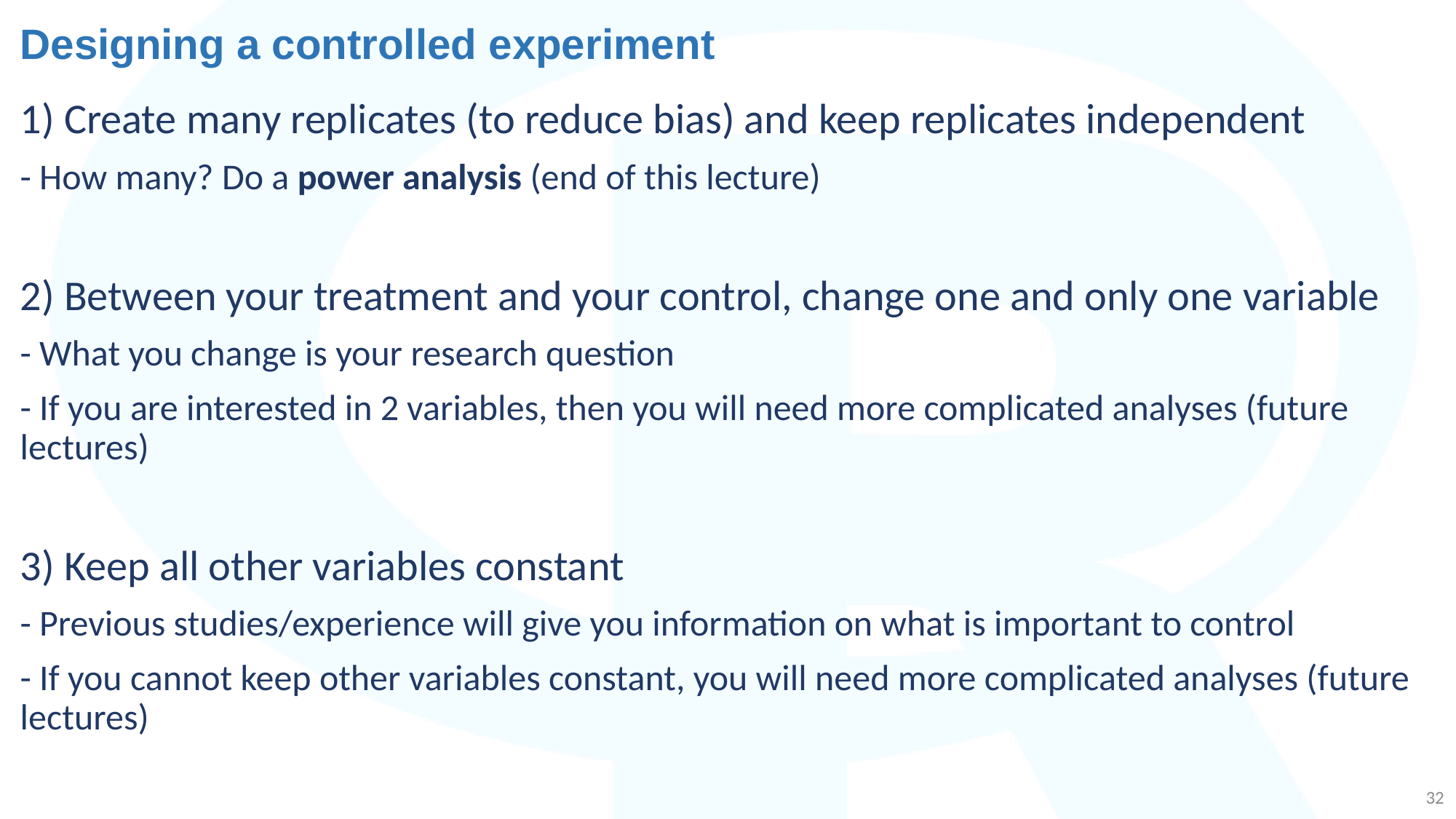

# Designing a controlled experiment
1) Create many replicates (to reduce bias) and keep replicates independent
- How many? Do a power analysis (end of this lecture)

2) Between your treatment and your control, change one and only one variable
- What you change is your research question
- If you are interested in 2 variables, then you will need more complicated analyses (future lectures)

3) Keep all other variables constant
- Previous studies/experience will give you information on what is important to control
- If you cannot keep other variables constant, you will need more complicated analyses (future lectures)

32